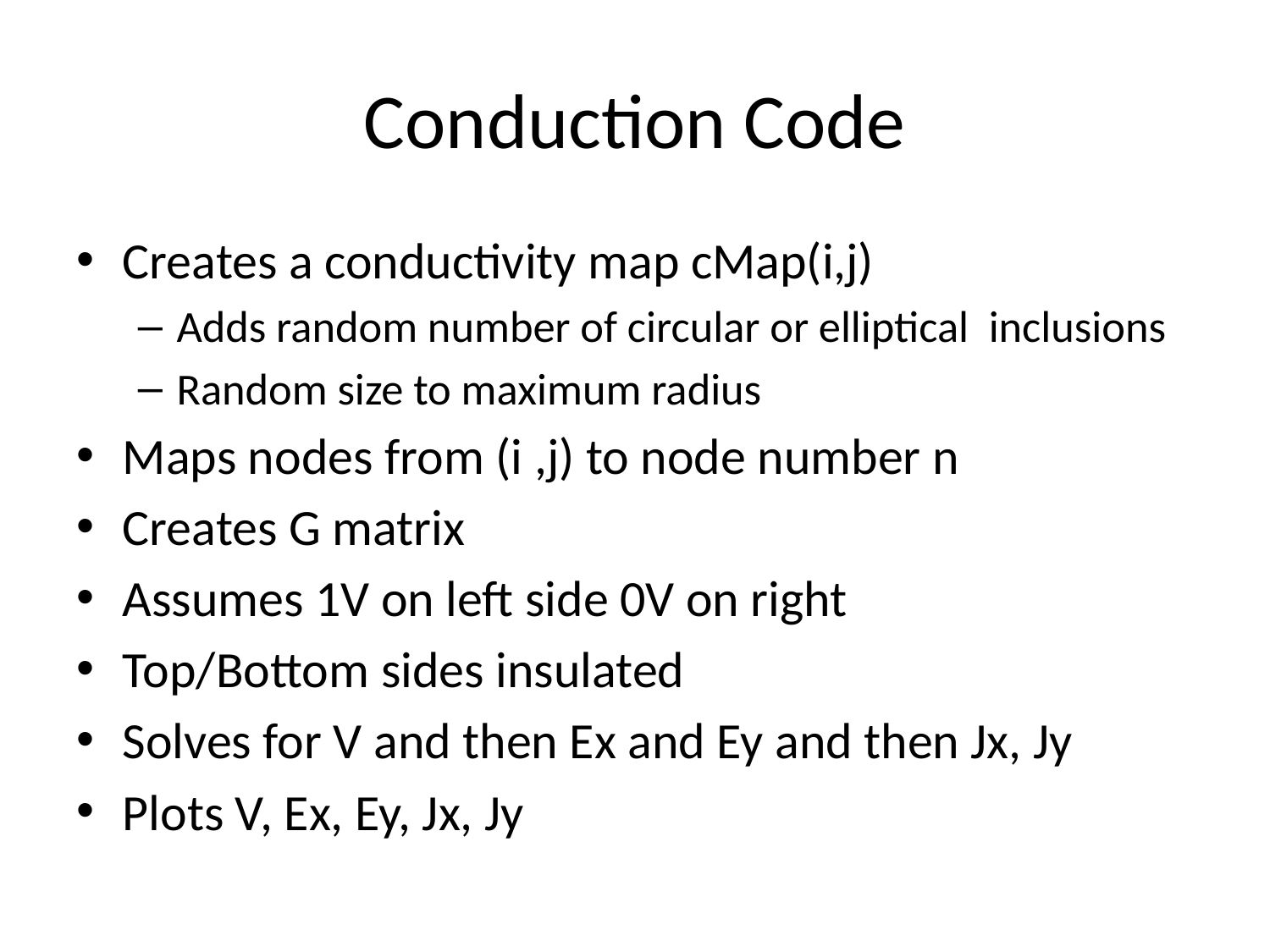

# Conduction Code
Creates a conductivity map cMap(i,j)
Adds random number of circular or elliptical  inclusions
Random size to maximum radius
Maps nodes from (i ,j) to node number n
Creates G matrix
Assumes 1V on left side 0V on right
Top/Bottom sides insulated
Solves for V and then Ex and Ey and then Jx, Jy
Plots V, Ex, Ey, Jx, Jy